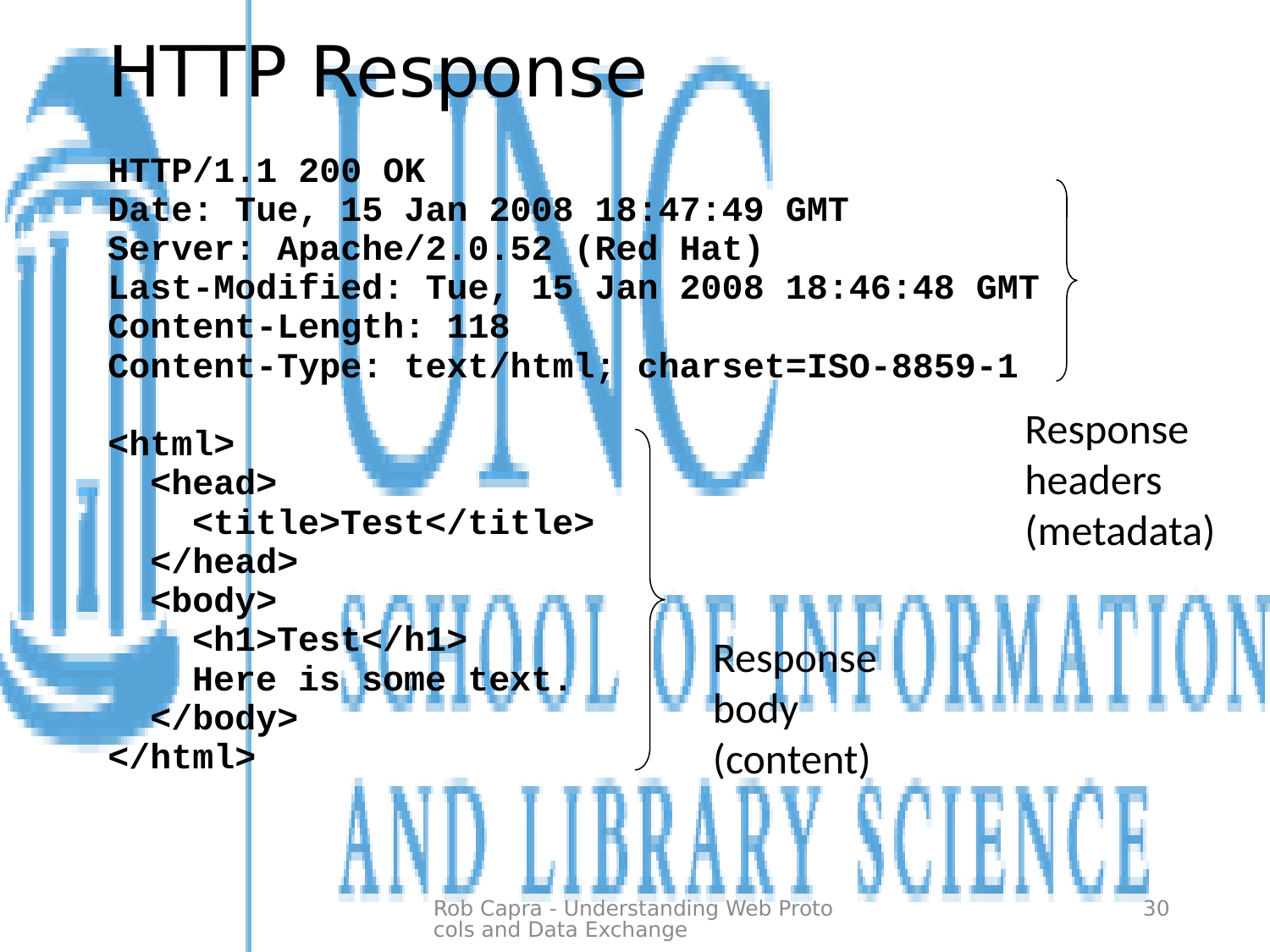

HTTP Response
HTTP/1.1 200 OK
Date: Tue, 15 Jan 2008 18:47:49 GMT
Server: Apache/2.0.52 (Red Hat)
Last-Modified: Tue, 15 Jan 2008 18:46:48 GMT
Content-Length: 118
Content-Type: text/html; charset=ISO-8859-1

<html>
  <head>
    <title>Test</title>
  </head>
  <body>
    <h1>Test</h1>
    Here is some text.
  </body>
</html>

Response headers
(metadata)

Response body
(content)
Rob Capra - Understanding Web Protocols and Data Exchange
30